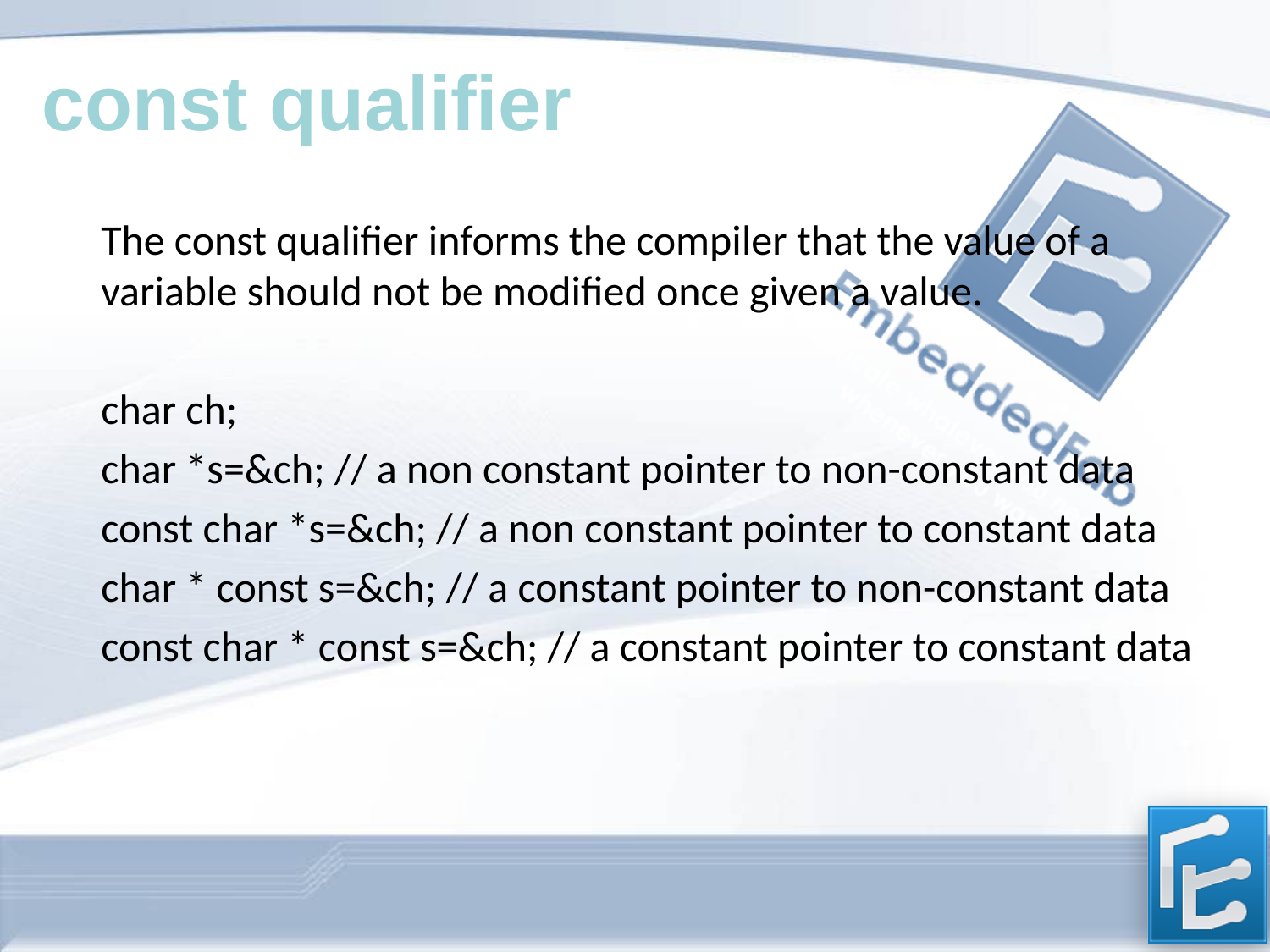

const qualifier
	The const qualifier informs the compiler that the value of a variable should not be modified once given a value.

	char ch;
	char *s=&ch; // a non constant pointer to non-constant data
	const char *s=&ch; // a non constant pointer to constant data
	char * const s=&ch; // a constant pointer to non-constant data
	const char * const s=&ch; // a constant pointer to constant data